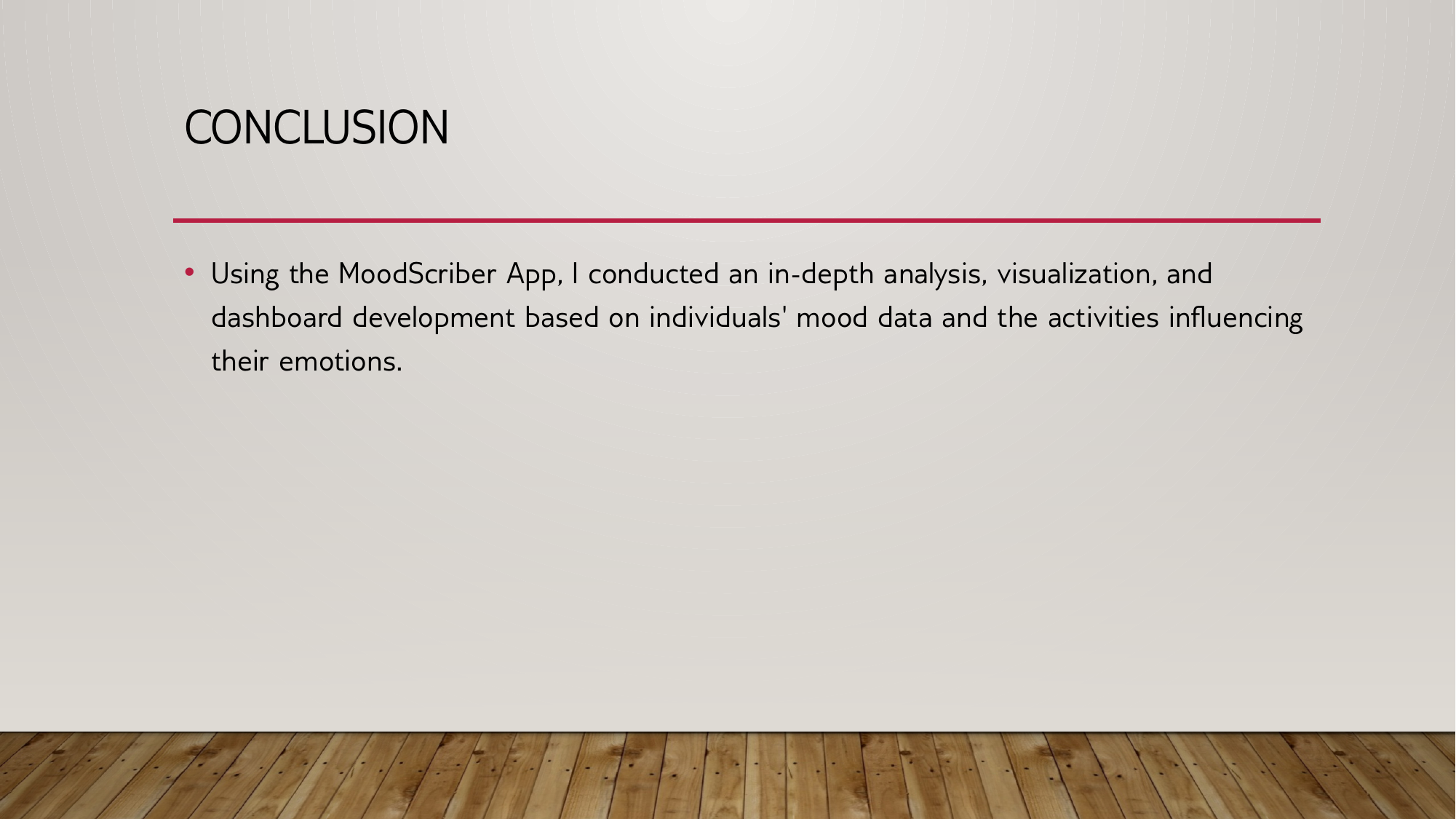

# Conclusion
Using the MoodScriber App, I conducted an in-depth analysis, visualization, and dashboard development based on individuals' mood data and the activities influencing their emotions.